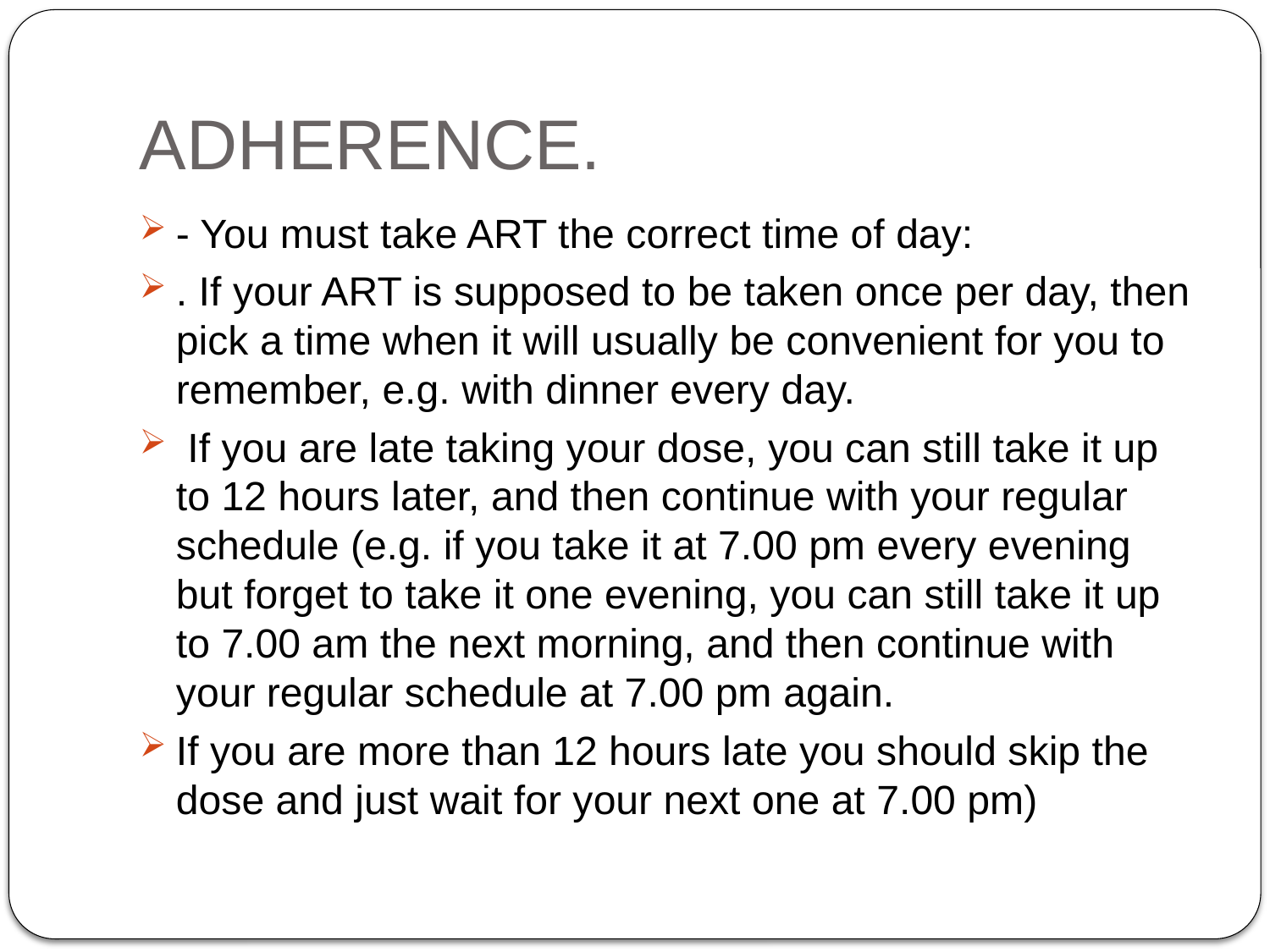

# ADHERENCE.
- You must take ART the correct time of day:
. If your ART is supposed to be taken once per day, then pick a time when it will usually be convenient for you to remember, e.g. with dinner every day.
 If you are late taking your dose, you can still take it up to 12 hours later, and then continue with your regular schedule (e.g. if you take it at 7.00 pm every evening but forget to take it one evening, you can still take it up to 7.00 am the next morning, and then continue with your regular schedule at 7.00 pm again.
If you are more than 12 hours late you should skip the dose and just wait for your next one at 7.00 pm)